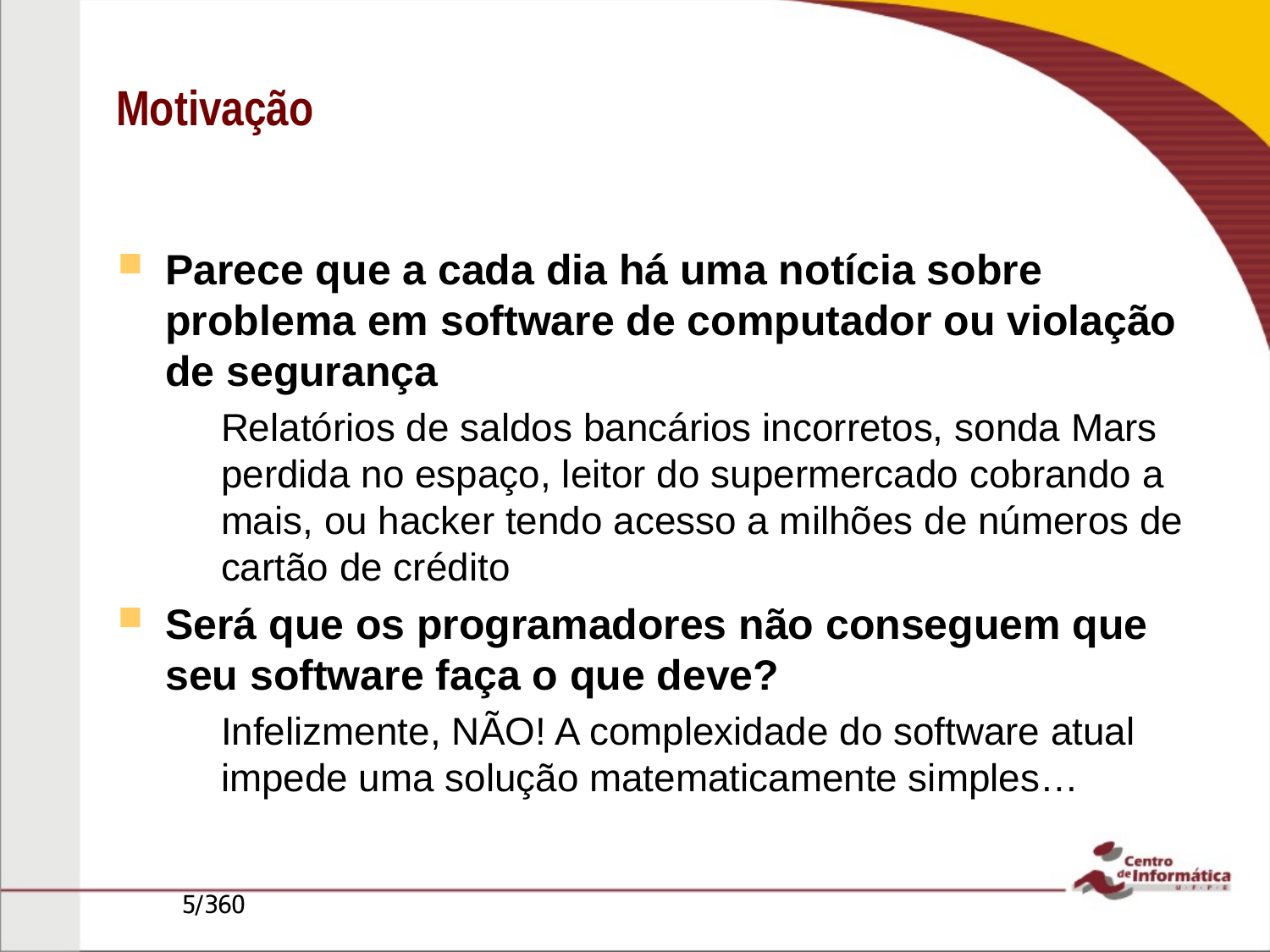

# Motivação
Parece que a cada dia há uma notícia sobre problema em software de computador ou violação de segurança
Relatórios de saldos bancários incorretos, sonda Mars perdida no espaço, leitor do supermercado cobrando a mais, ou hacker tendo acesso a milhões de números de cartão de crédito
Será que os programadores não conseguem que seu software faça o que deve?
Infelizmente, NÃO! A complexidade do software atual impede uma solução matematicamente simples…
5/360